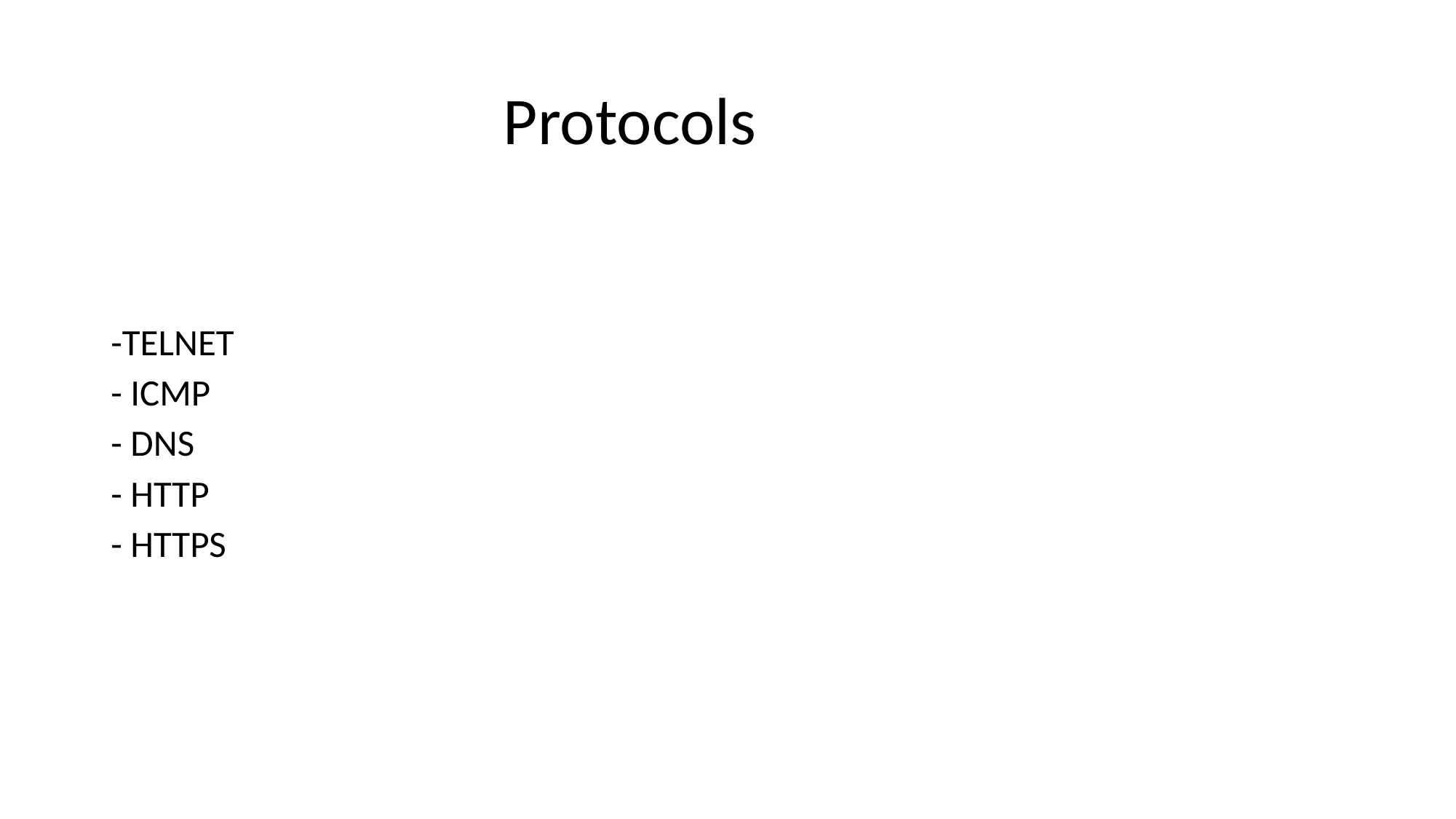

# Protocols

-TELNET
- ICMP
- DNS
- HTTP
- HTTPS